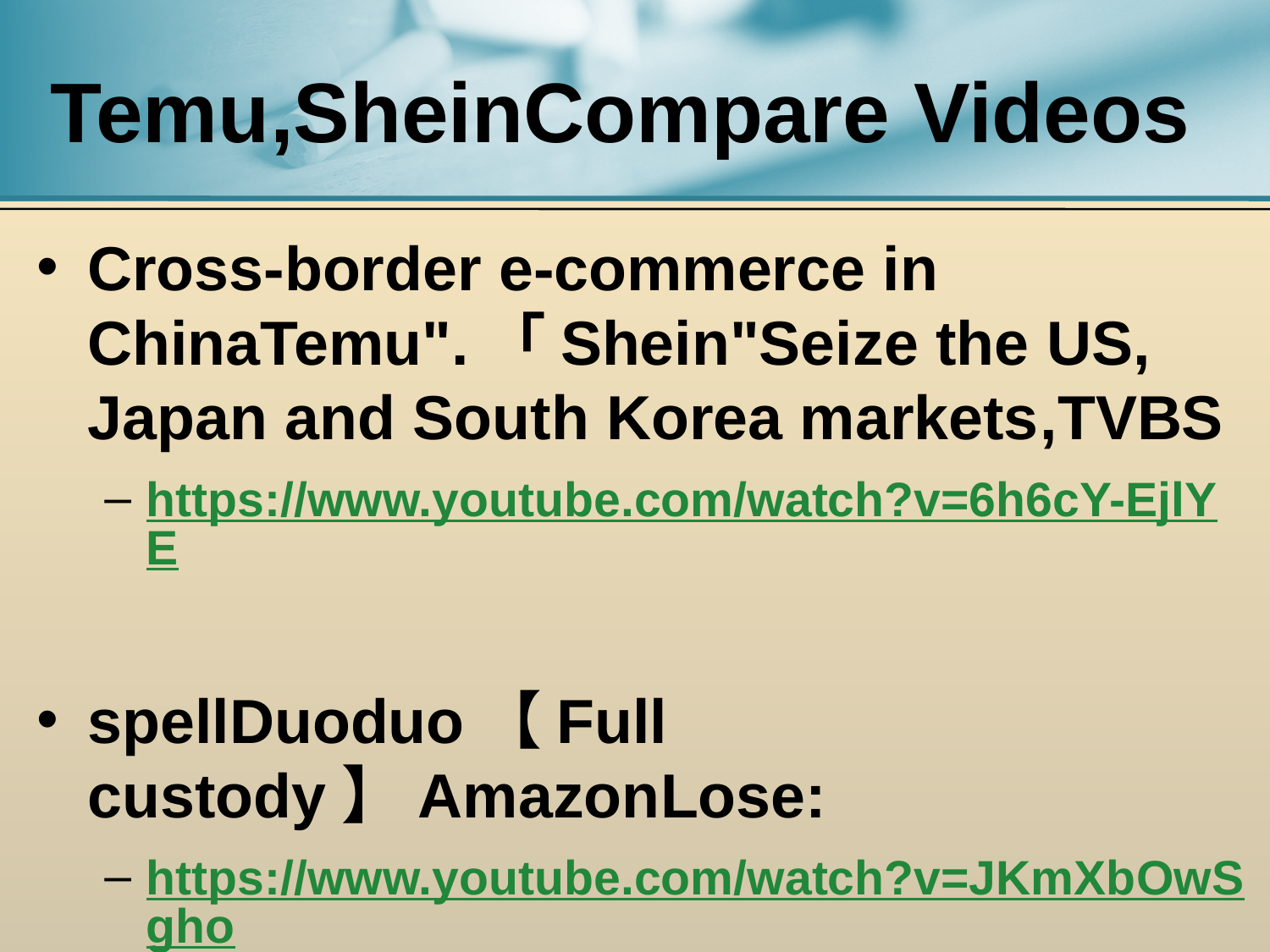

# Temu,SheinCompare Videos
Cross-border e-commerce in ChinaTemu".「Shein"Seize the US, Japan and South Korea markets,TVBS
https://www.youtube.com/watch?v=6h6cY-EjlYE

spellDuoduo【Full custody】AmazonLose:
https://www.youtube.com/watch?v=JKmXbOwSgho